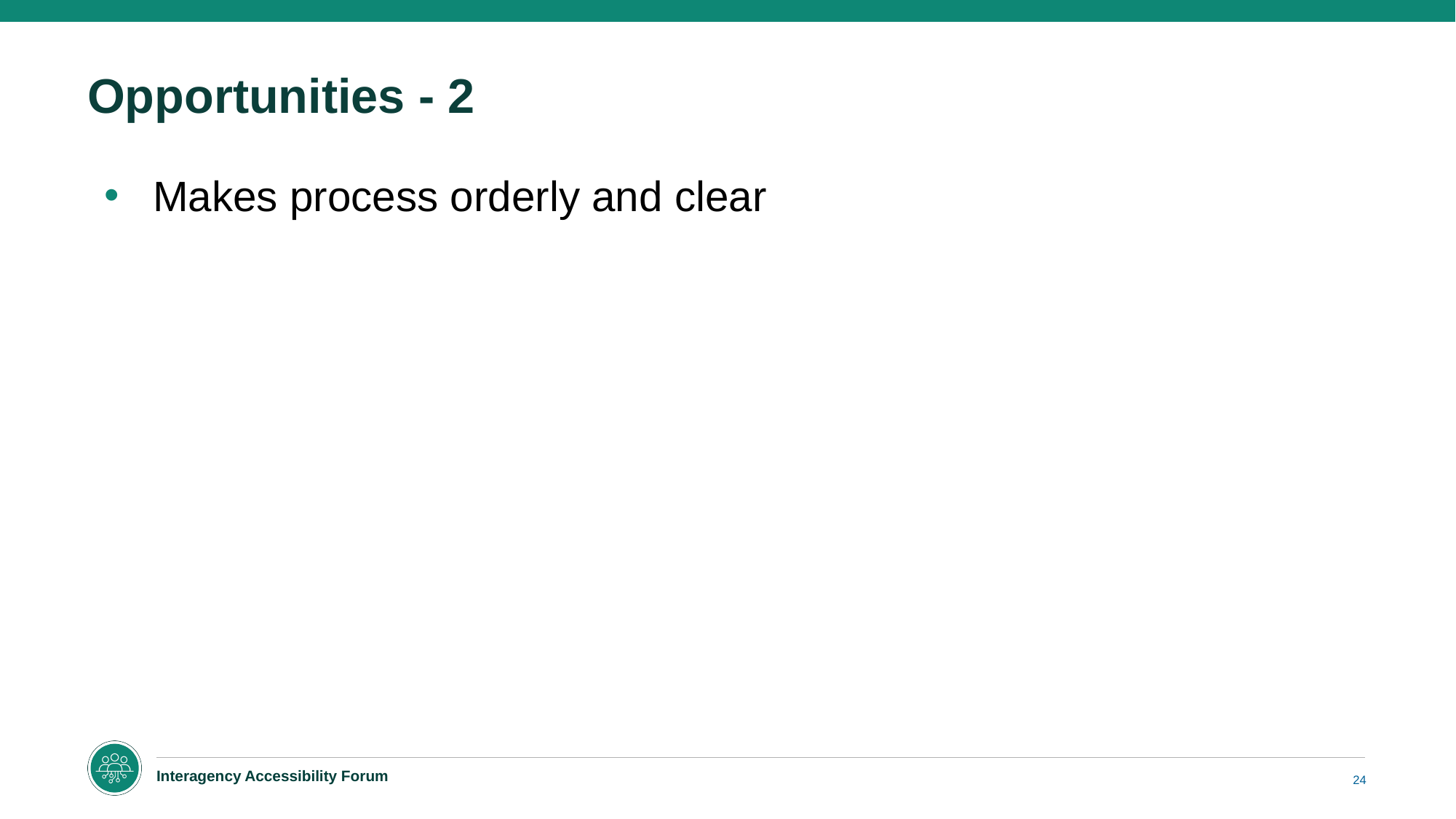

# Opportunities - 2
Makes process orderly and clear

24